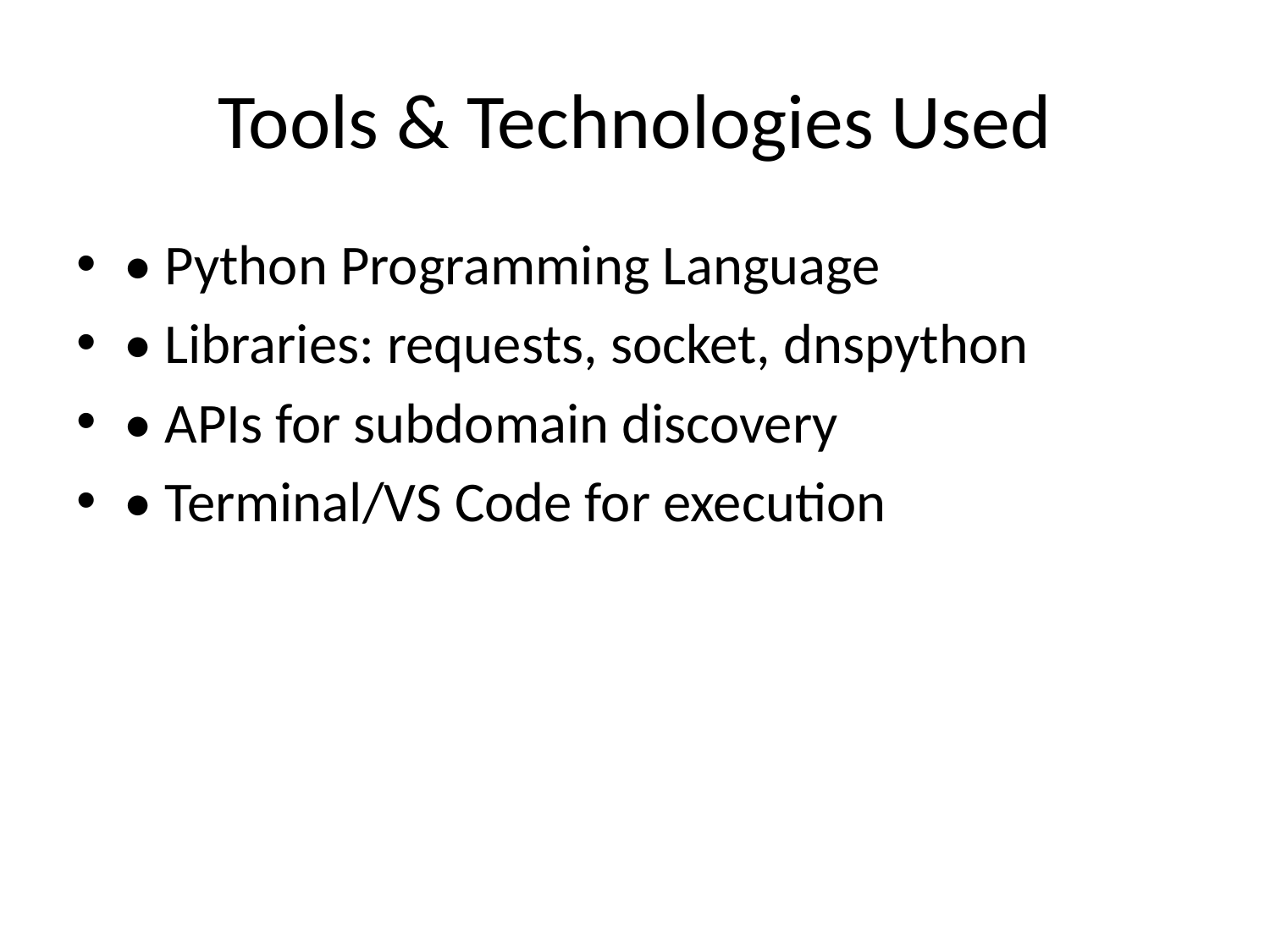

# Tools & Technologies Used
• Python Programming Language
• Libraries: requests, socket, dnspython
• APIs for subdomain discovery
• Terminal/VS Code for execution